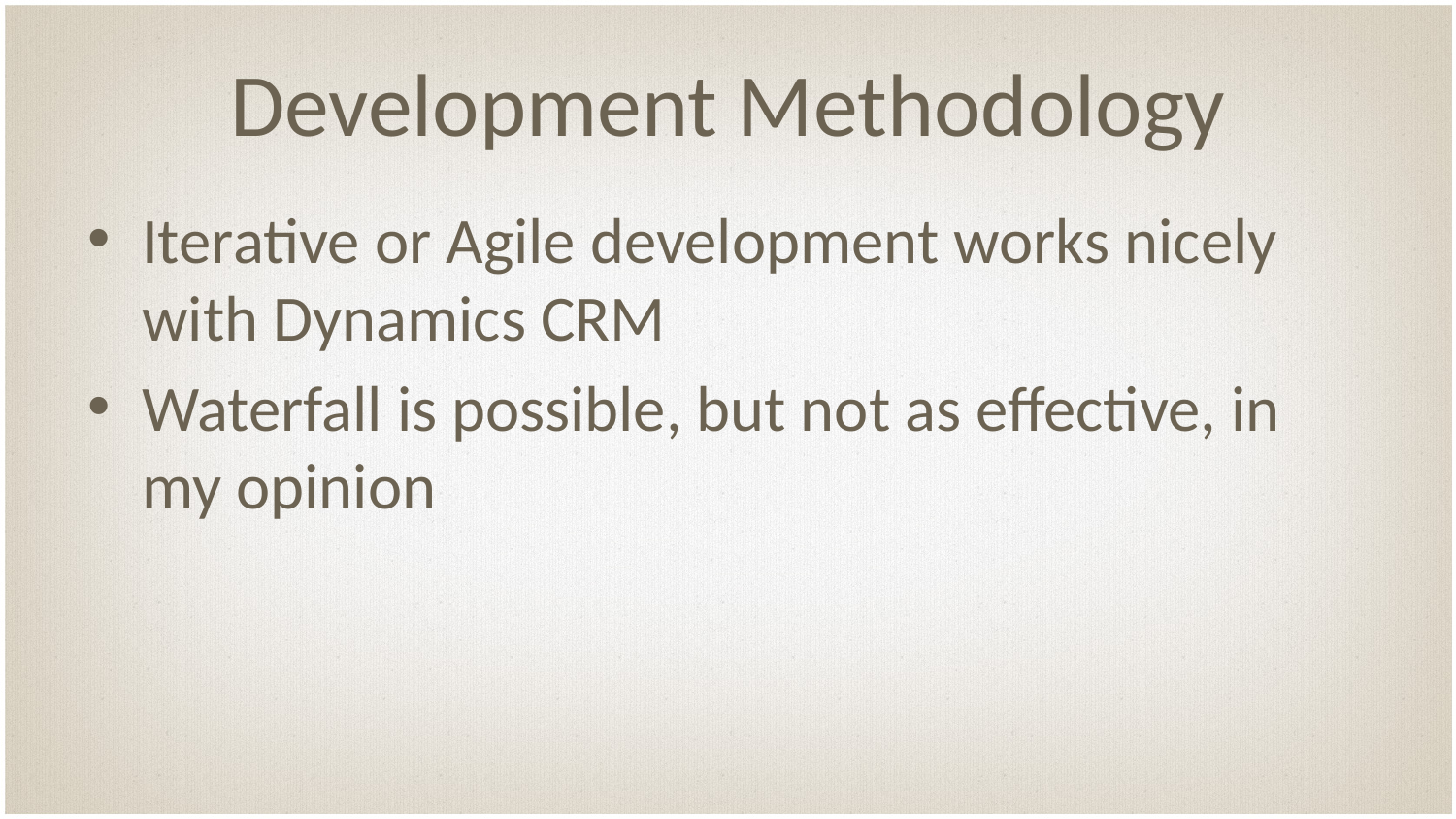

# Development Methodology
Iterative or Agile development works nicely with Dynamics CRM
Waterfall is possible, but not as effective, in my opinion